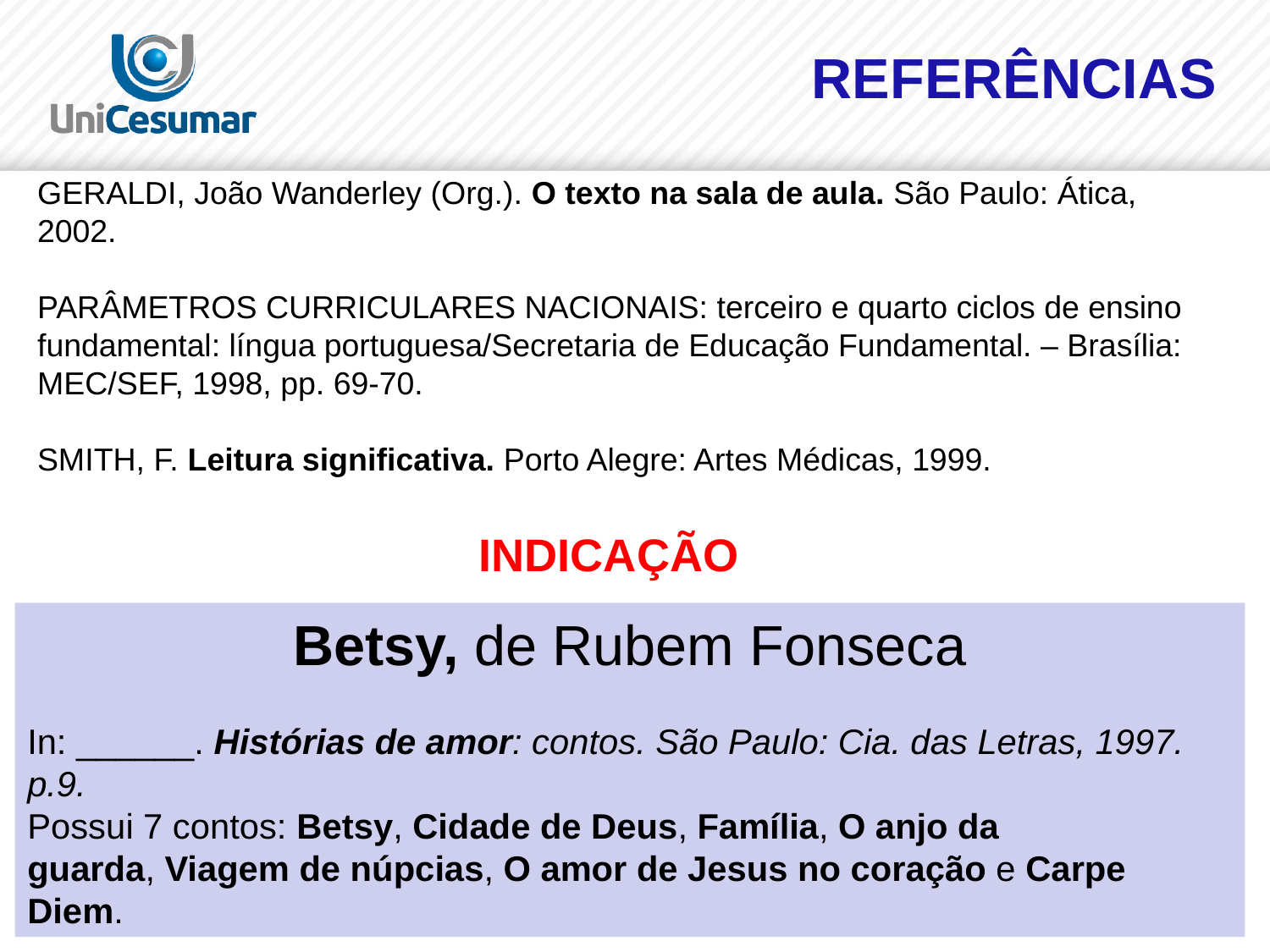

# REFERÊNCIAS
GERALDI, João Wanderley (Org.). O texto na sala de aula. São Paulo: Ática, 2002.

PARÂMETROS CURRICULARES NACIONAIS: terceiro e quarto ciclos de ensino fundamental: língua portuguesa/Secretaria de Educação Fundamental. – Brasília: MEC/SEF, 1998, pp. 69-70.

SMITH, F. Leitura significativa. Porto Alegre: Artes Médicas, 1999.

INDICAÇÃO
Betsy, de Rubem Fonseca

In: ______. Histórias de amor: contos. São Paulo: Cia. das Letras, 1997. p.9.
Possui 7 contos: Betsy, Cidade de Deus, Família, O anjo da guarda, Viagem de núpcias, O amor de Jesus no coração e Carpe Diem.